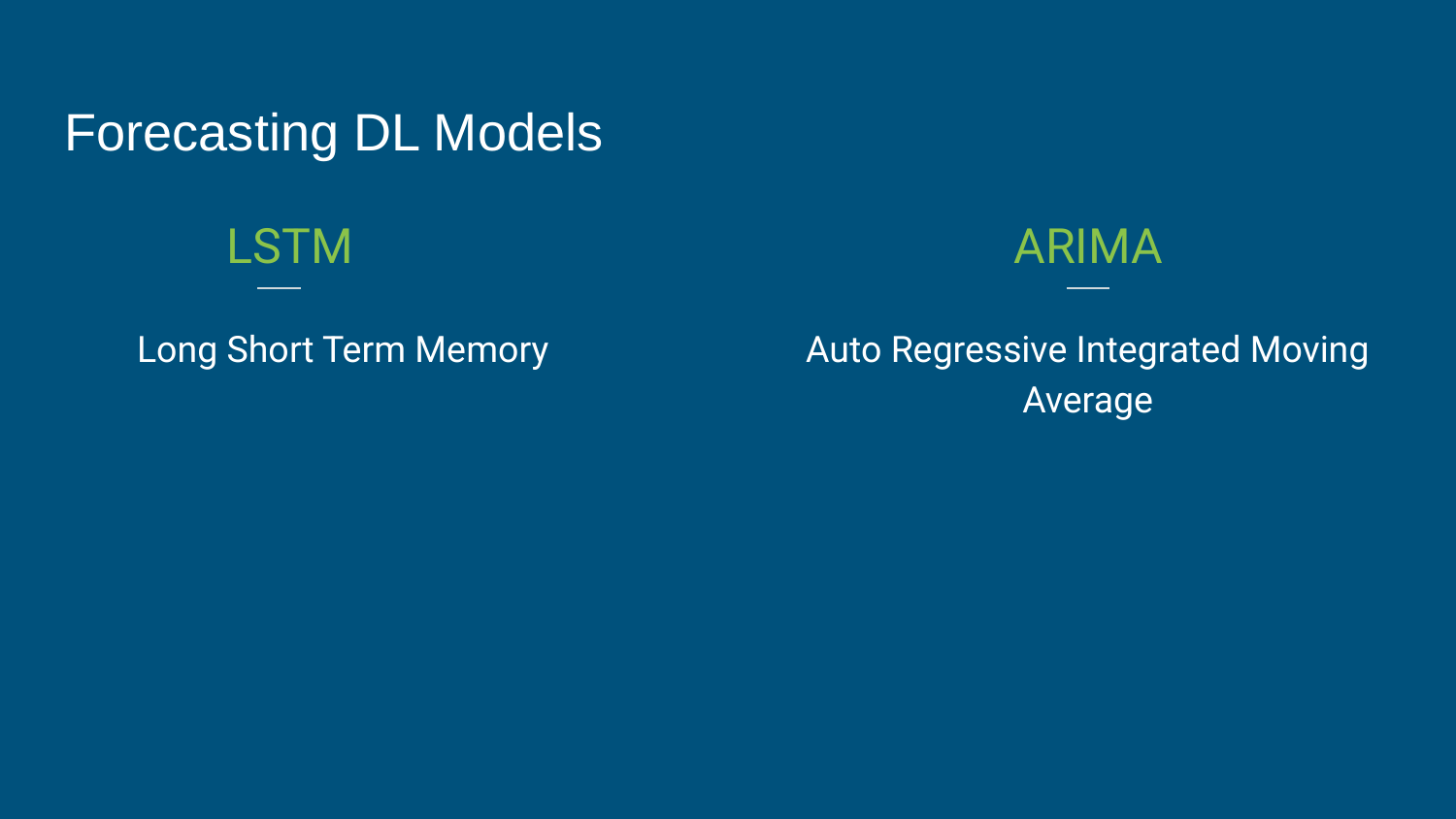

Forecasting DL Models
ARIMA
LSTM
Long Short Term Memory
Auto Regressive Integrated Moving Average